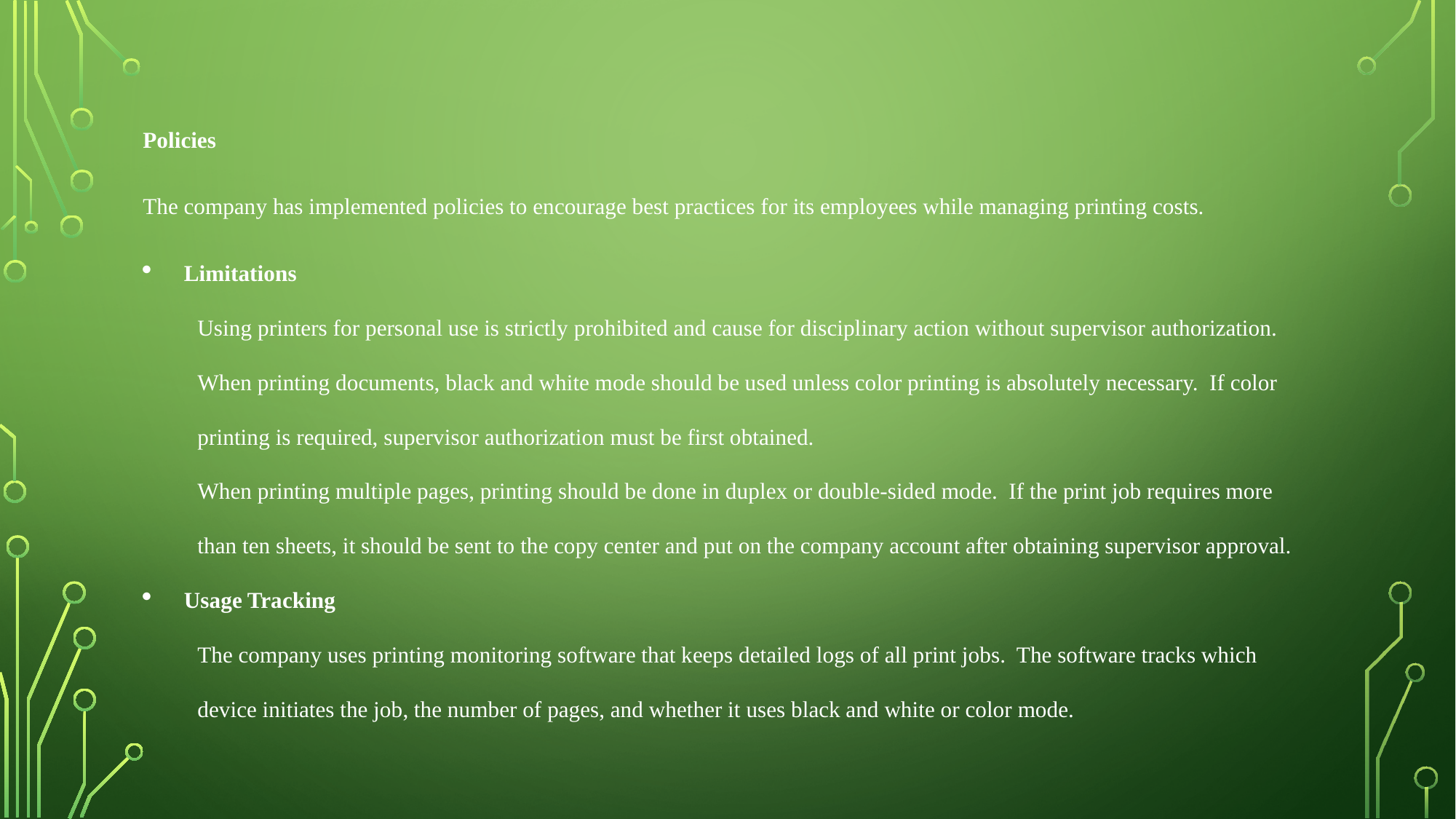

Policies
The company has implemented policies to encourage best practices for its employees while managing printing costs.
Limitations
Using printers for personal use is strictly prohibited and cause for disciplinary action without supervisor authorization.
When printing documents, black and white mode should be used unless color printing is absolutely necessary.  If color printing is required, supervisor authorization must be first obtained.
When printing multiple pages, printing should be done in duplex or double-sided mode.  If the print job requires more than ten sheets, it should be sent to the copy center and put on the company account after obtaining supervisor approval.
Usage Tracking
The company uses printing monitoring software that keeps detailed logs of all print jobs.  The software tracks which device initiates the job, the number of pages, and whether it uses black and white or color mode.